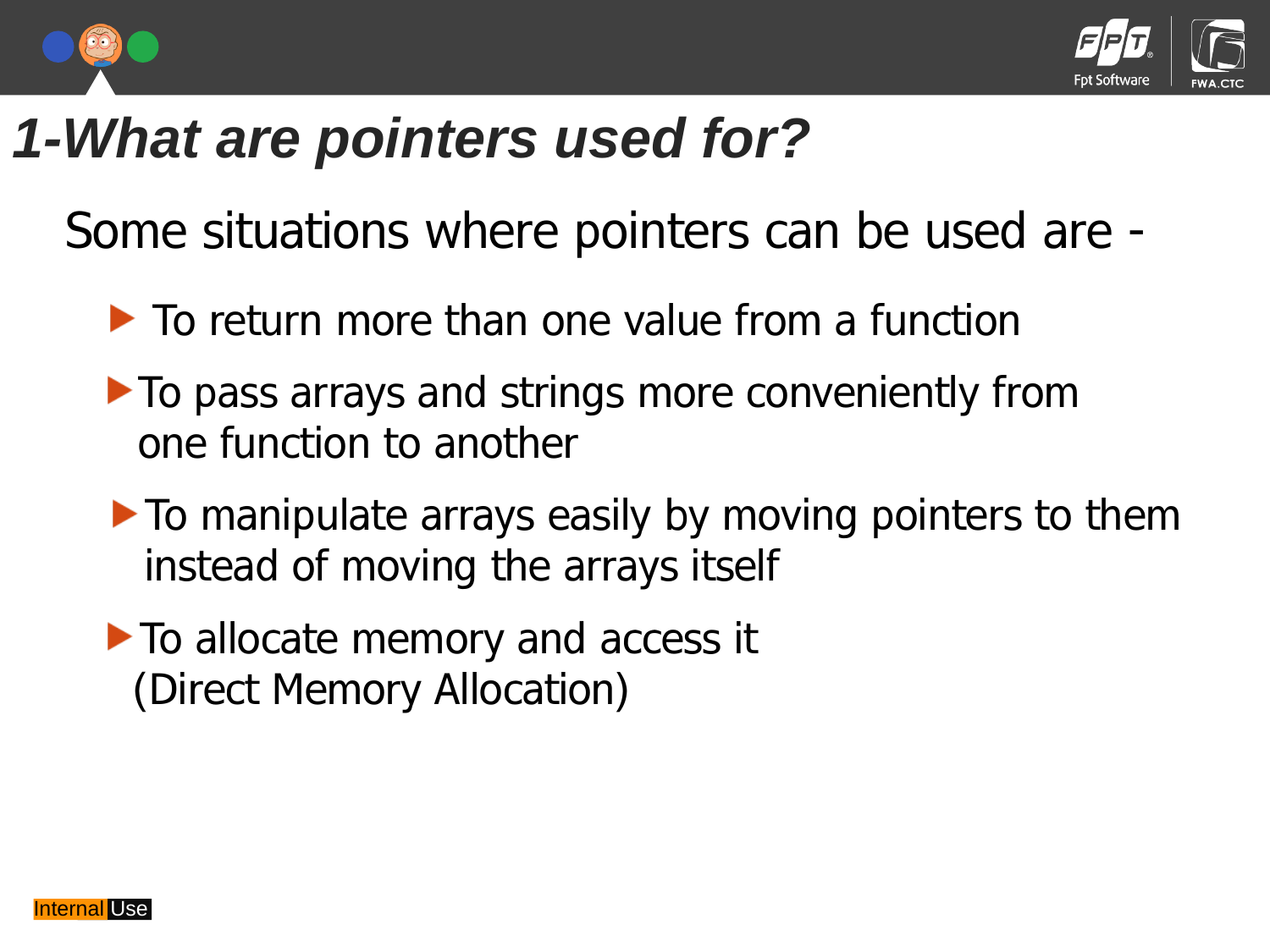

1-What are pointers used for?
Some situations where pointers can be used are -
 To return more than one value from a function
To pass arrays and strings more conveniently from one function to another
To manipulate arrays easily by moving pointers to them
instead of moving the arrays itself
To allocate memory and access it
  (Direct Memory Allocation)